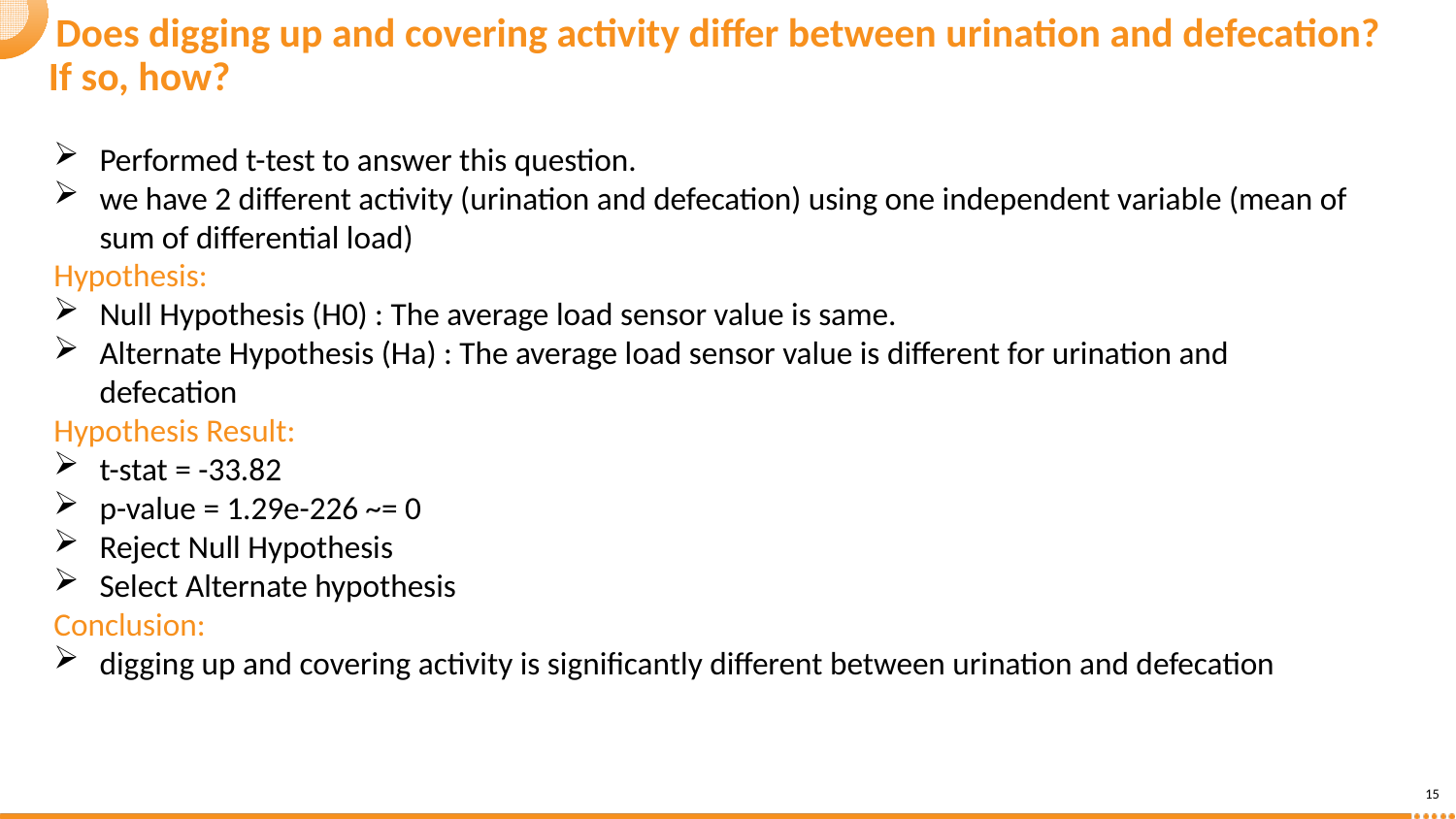

# Does digging up and covering activity differ between urination and defecation? If so, how?
Performed t-test to answer this question.
we have 2 different activity (urination and defecation) using one independent variable (mean of sum of differential load)
Hypothesis:
Null Hypothesis (H0) : The average load sensor value is same.
Alternate Hypothesis (Ha) : The average load sensor value is different for urination and defecation
Hypothesis Result:
t-stat = -33.82
p-value = 1.29e-226 ~= 0
Reject Null Hypothesis
Select Alternate hypothesis
Conclusion:
digging up and covering activity is significantly different between urination and defecation